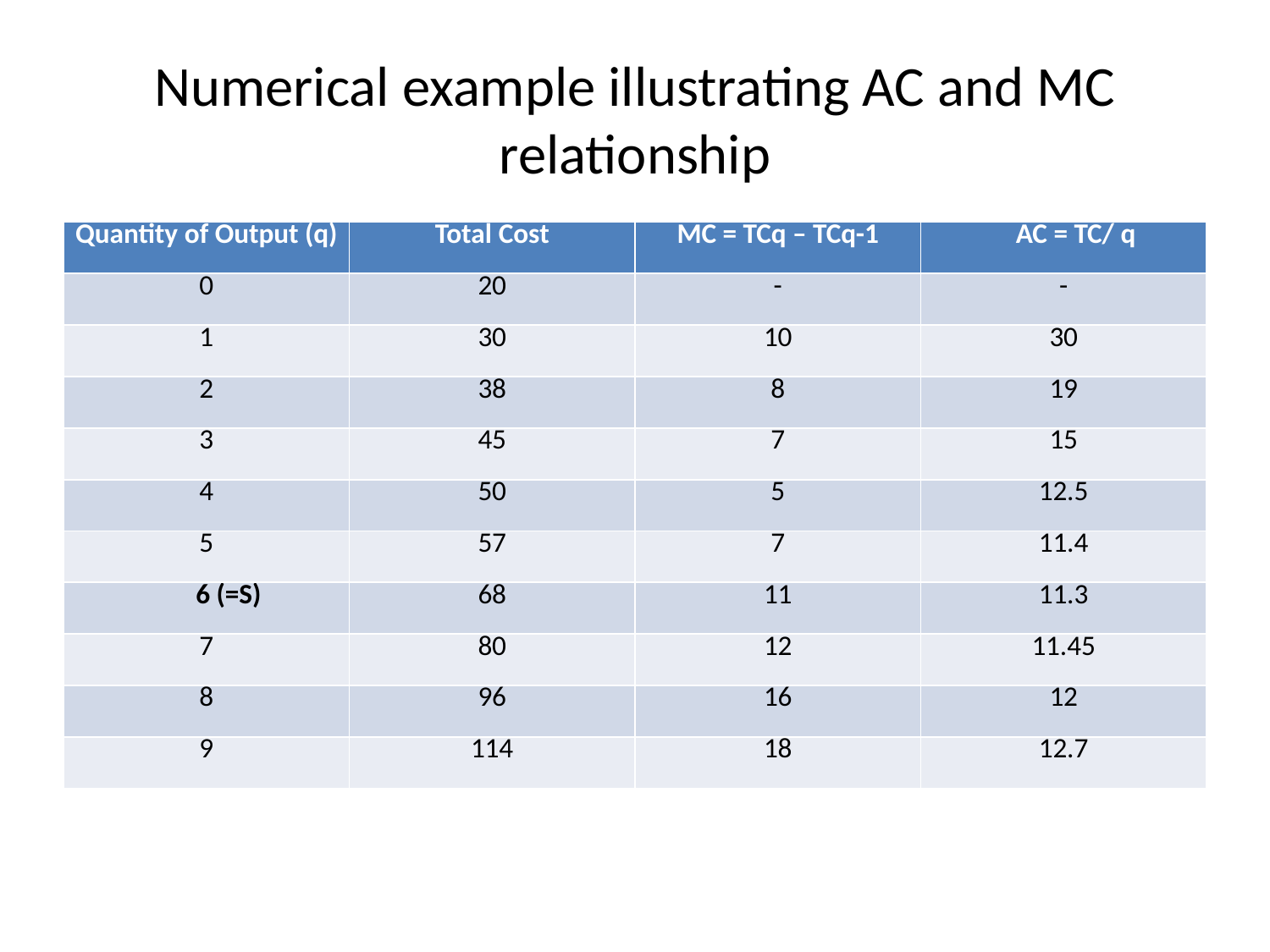

# Numerical example illustrating AC and MC relationship
| Quantity of Output (q) | Total Cost | MC = TCq – TCq-1 | AC = TC/ q |
| --- | --- | --- | --- |
| 0 | 20 | - | - |
| 1 | 30 | 10 | 30 |
| 2 | 38 | 8 | 19 |
| 3 | 45 | 7 | 15 |
| 4 | 50 | 5 | 12.5 |
| 5 | 57 | 7 | 11.4 |
| 6 (=S) | 68 | 11 | 11.3 |
| 7 | 80 | 12 | 11.45 |
| 8 | 96 | 16 | 12 |
| 9 | 114 | 18 | 12.7 |